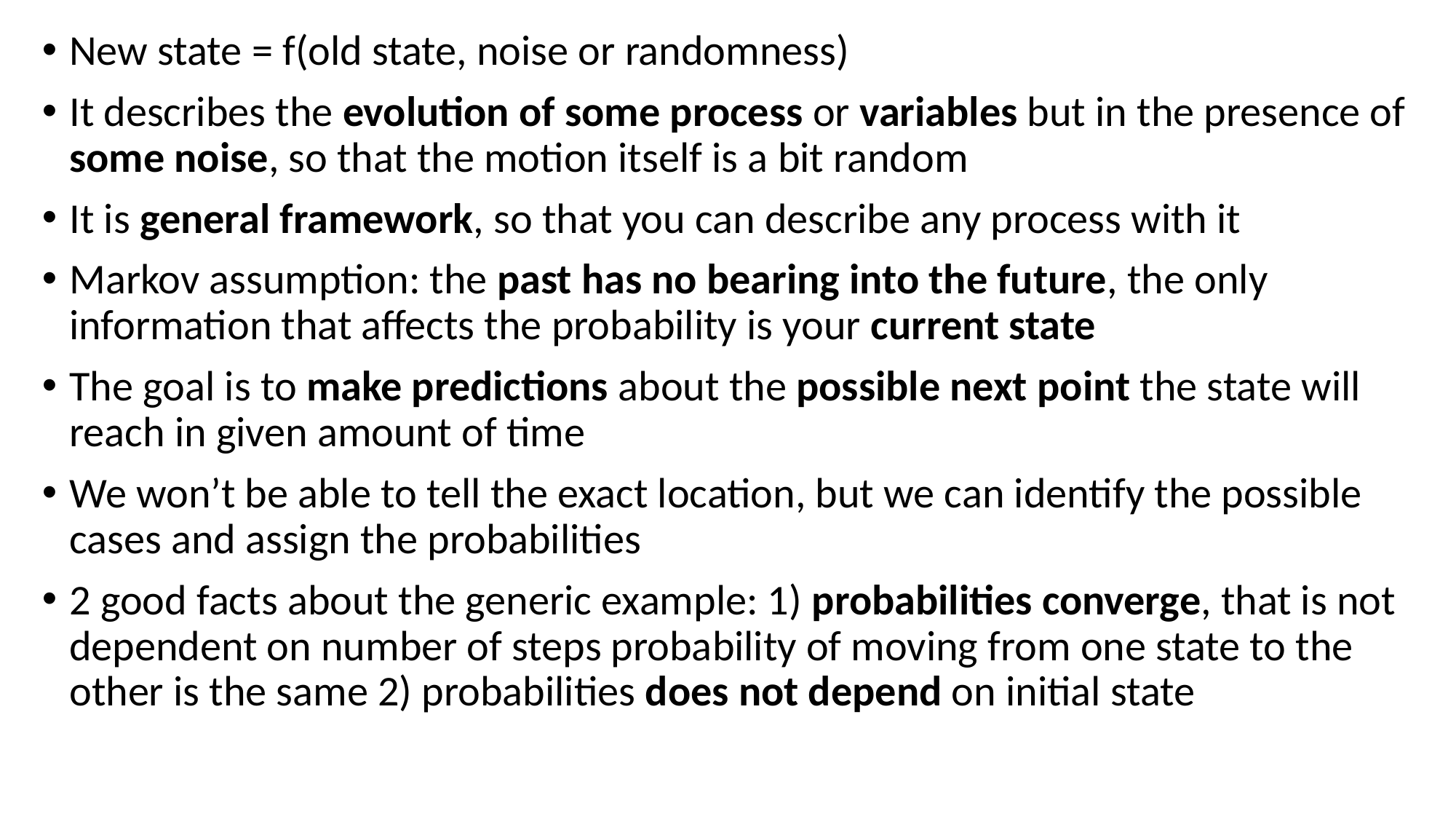

New state = f(old state, noise or randomness)
It describes the evolution of some process or variables but in the presence of some noise, so that the motion itself is a bit random
It is general framework, so that you can describe any process with it
Markov assumption: the past has no bearing into the future, the only information that affects the probability is your current state
The goal is to make predictions about the possible next point the state will reach in given amount of time
We won’t be able to tell the exact location, but we can identify the possible cases and assign the probabilities
2 good facts about the generic example: 1) probabilities converge, that is not dependent on number of steps probability of moving from one state to the other is the same 2) probabilities does not depend on initial state